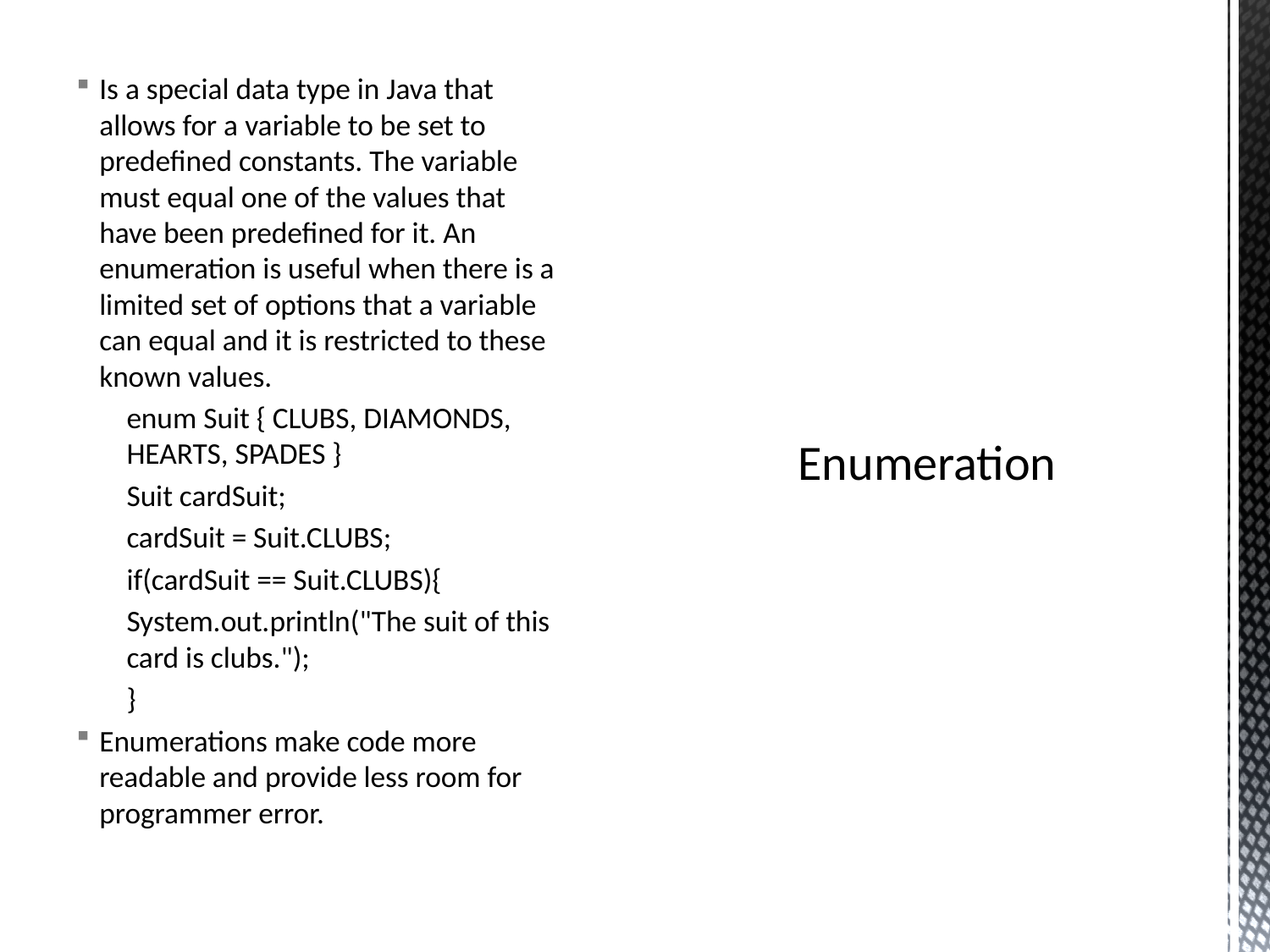

Is a special data type in Java that allows for a variable to be set to predefined constants. The variable must equal one of the values that have been predefined for it. An enumeration is useful when there is a limited set of options that a variable can equal and it is restricted to these known values.
enum Suit { CLUBS, DIAMONDS, HEARTS, SPADES }
Suit cardSuit;
cardSuit = Suit.CLUBS;
if(cardSuit == Suit.CLUBS){
System.out.println("The suit of this card is clubs.");
}
Enumerations make code more readable and provide less room for programmer error.

# Enumeration